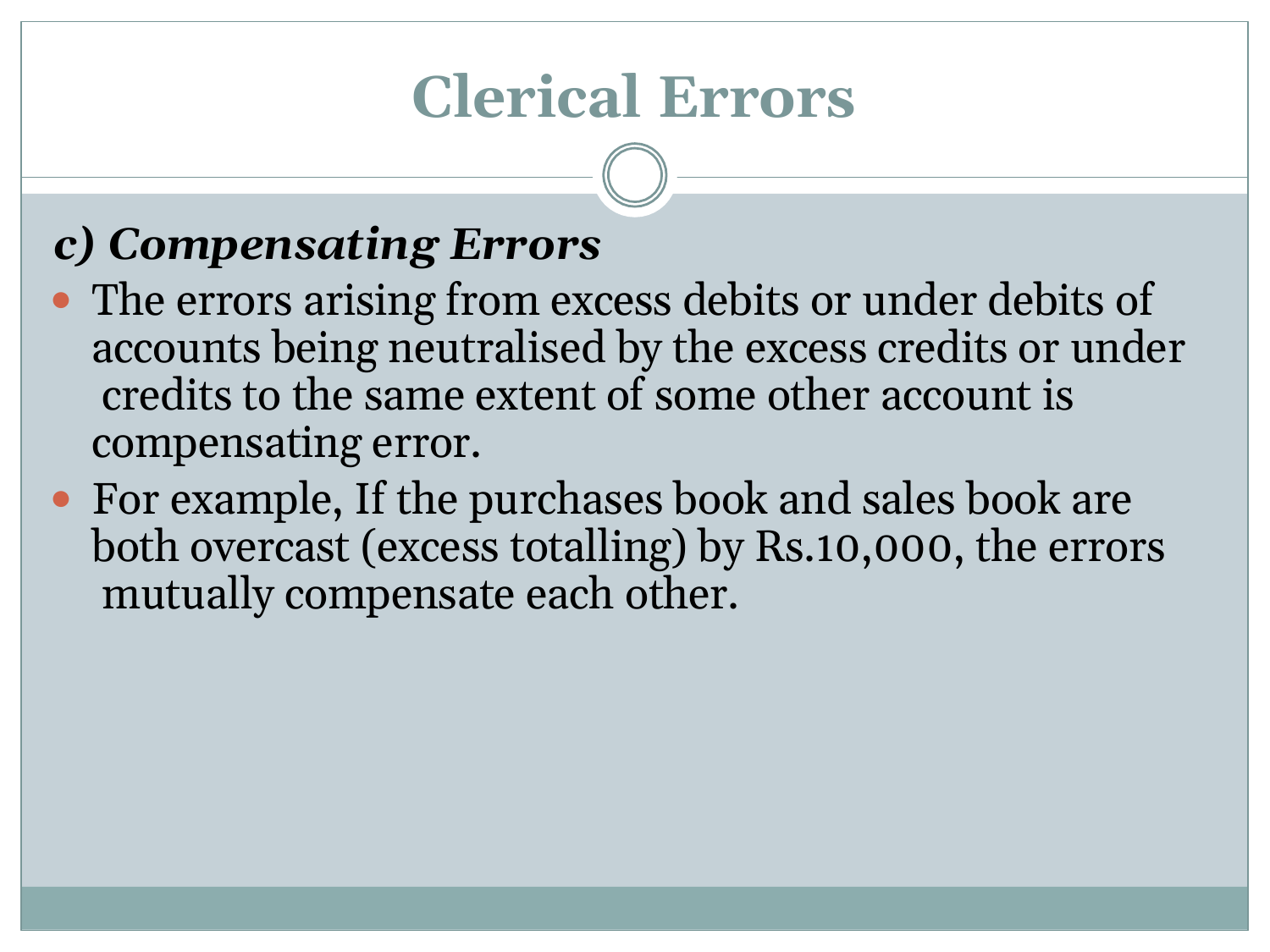

# Clerical Errors
c) Compensating Errors
The errors arising from excess debits or under debits of  accounts being neutralised by the excess credits or under  credits to the same extent of some other account is  compensating error.
For example, If the purchases book and sales book are  both overcast (excess totalling) by Rs.10,000, the errors  mutually compensate each other.